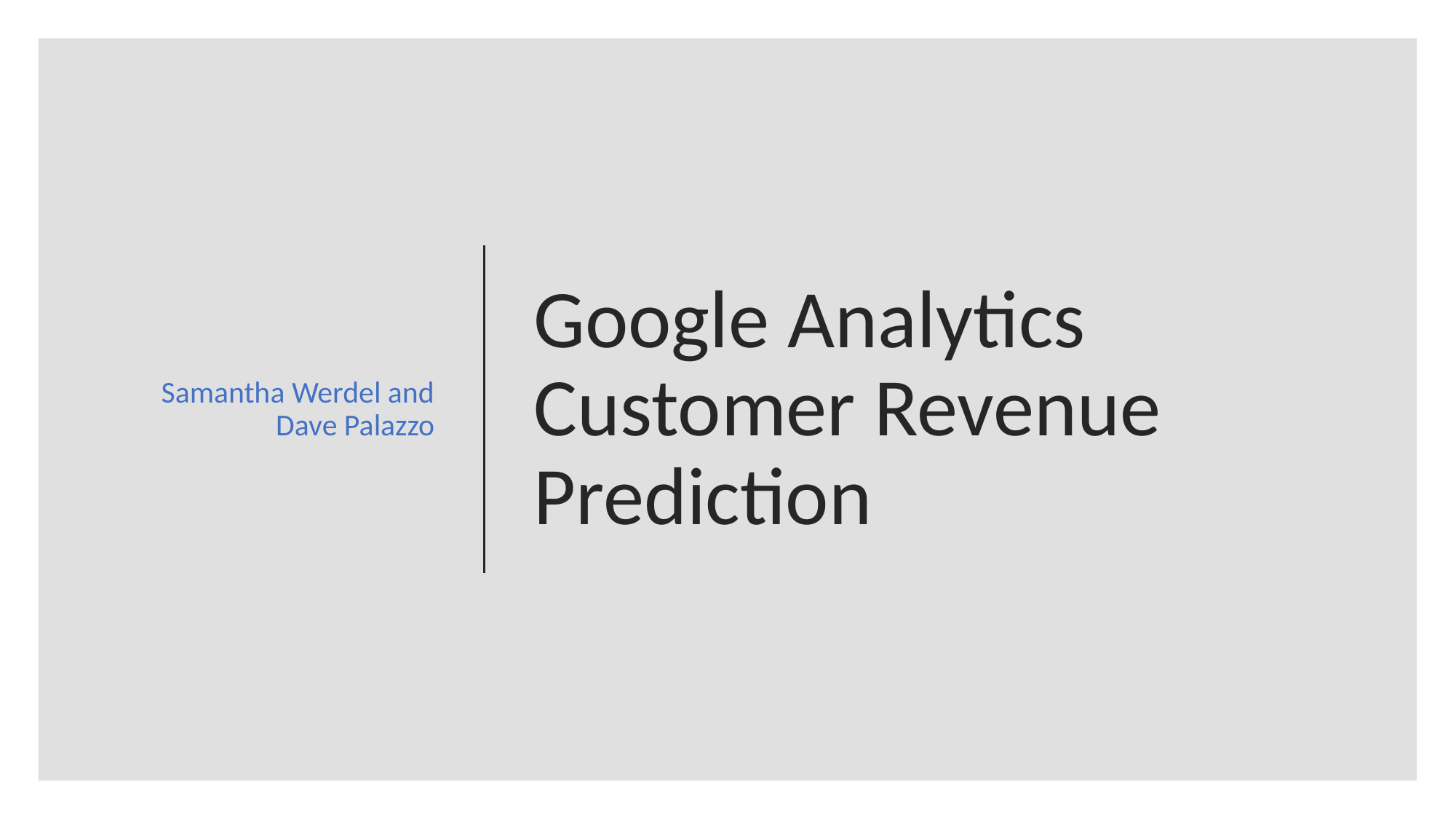

Samantha Werdel and Dave Palazzo
# Google Analytics Customer Revenue Prediction